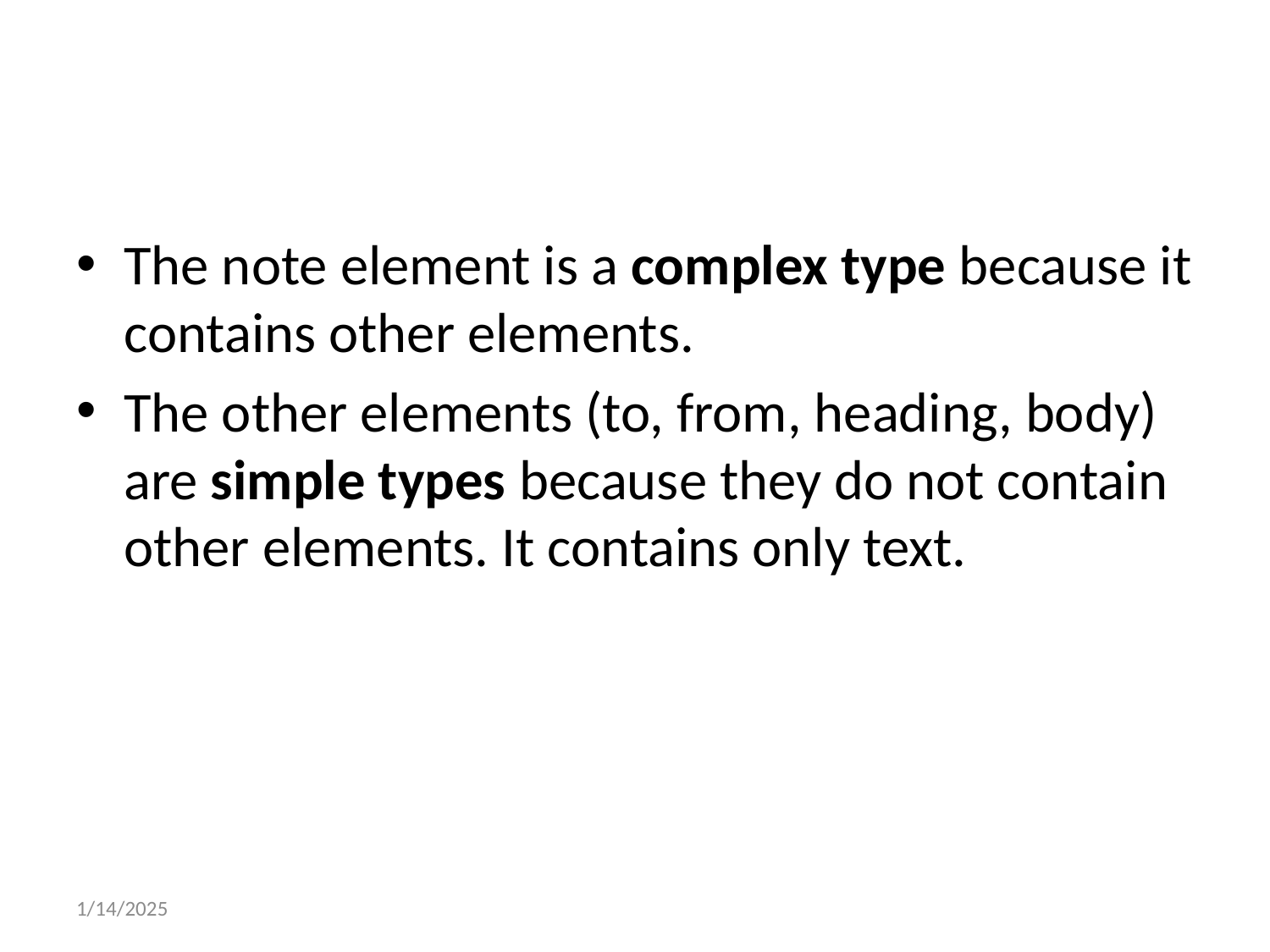

#
The note element is a complex type because it contains other elements.
The other elements (to, from, heading, body) are simple types because they do not contain other elements. It contains only text.
1/14/2025